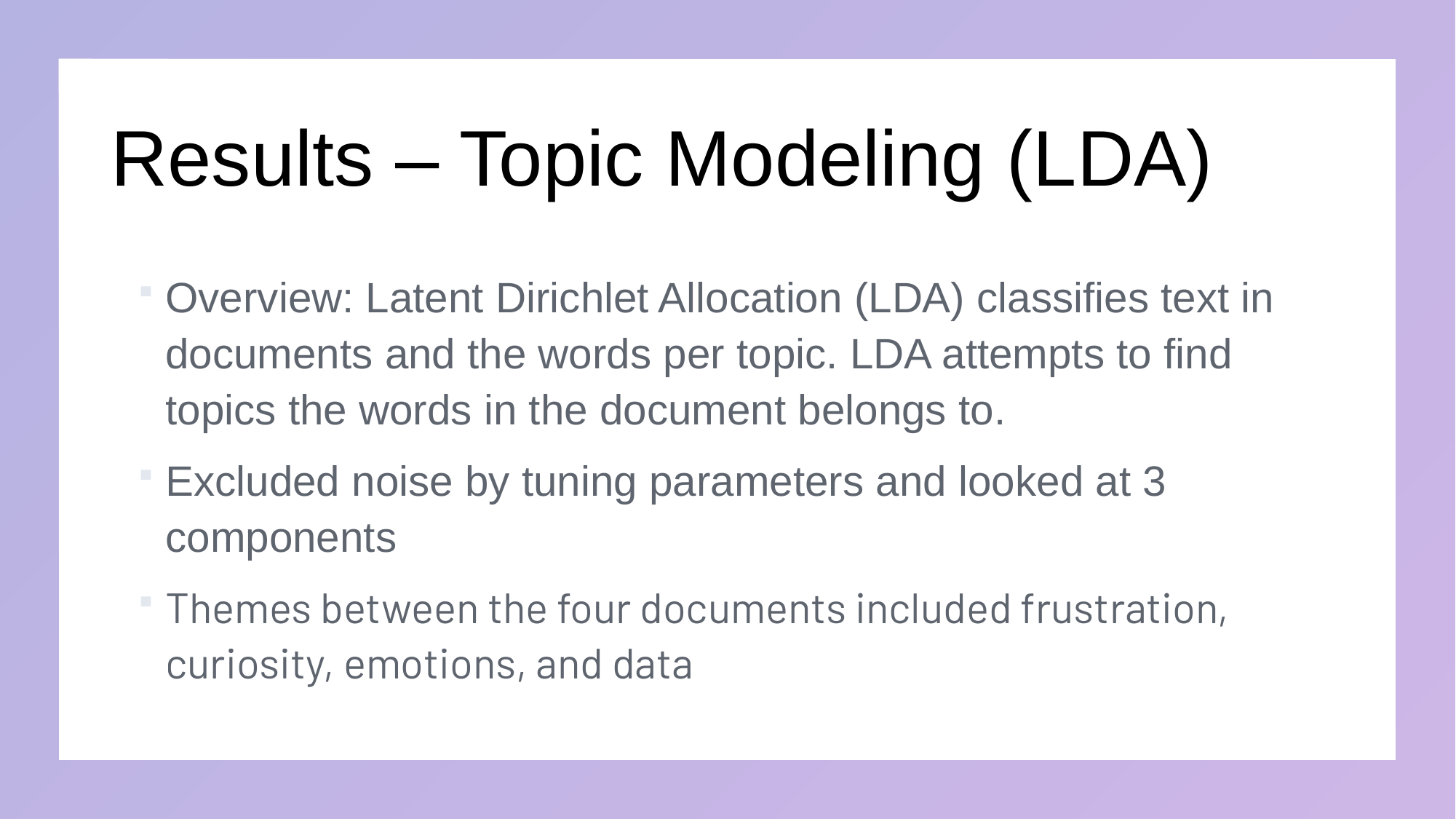

# Results – Topic Modeling (LDA)
Overview: Latent Dirichlet Allocation (LDA) classifies text in documents and the words per topic. LDA attempts to find topics the words in the document belongs to.
Excluded noise by tuning parameters and looked at 3 components
Themes between the four documents included frustration, curiosity, emotions, and data